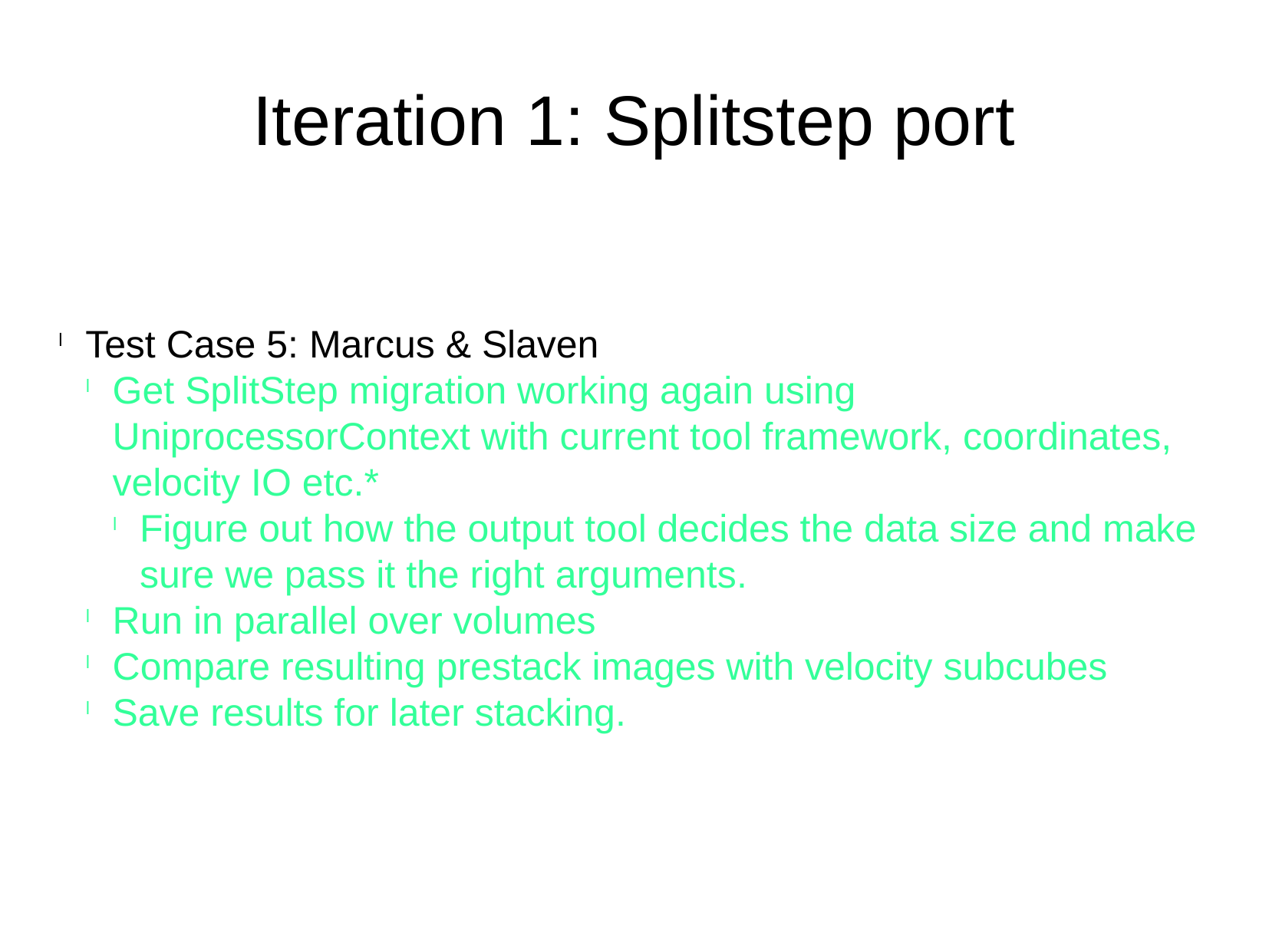

Iteration 1: Splitstep port

Test Case 5: Marcus & Slaven
Get SplitStep migration working again using UniprocessorContext with current tool framework, coordinates, velocity IO etc.*
Figure out how the output tool decides the data size and make sure we pass it the right arguments.
Run in parallel over volumes
Compare resulting prestack images with velocity subcubes
Save results for later stacking.